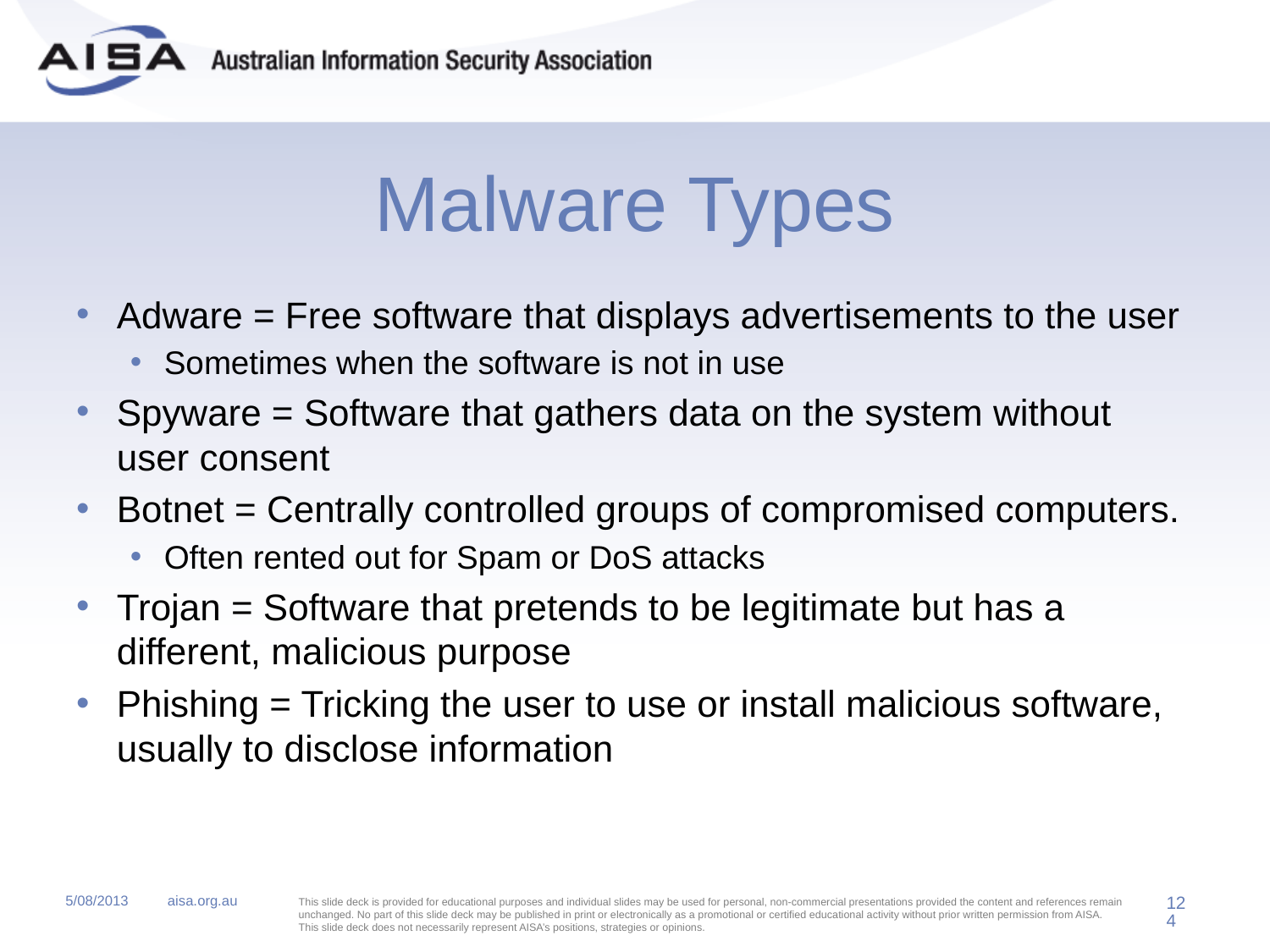

# Malware Types
Adware = Free software that displays advertisements to the user
Sometimes when the software is not in use
Spyware = Software that gathers data on the system without user consent
Botnet = Centrally controlled groups of compromised computers.
Often rented out for Spam or DoS attacks
Trojan = Software that pretends to be legitimate but has a different, malicious purpose
Phishing = Tricking the user to use or install malicious software, usually to disclose information